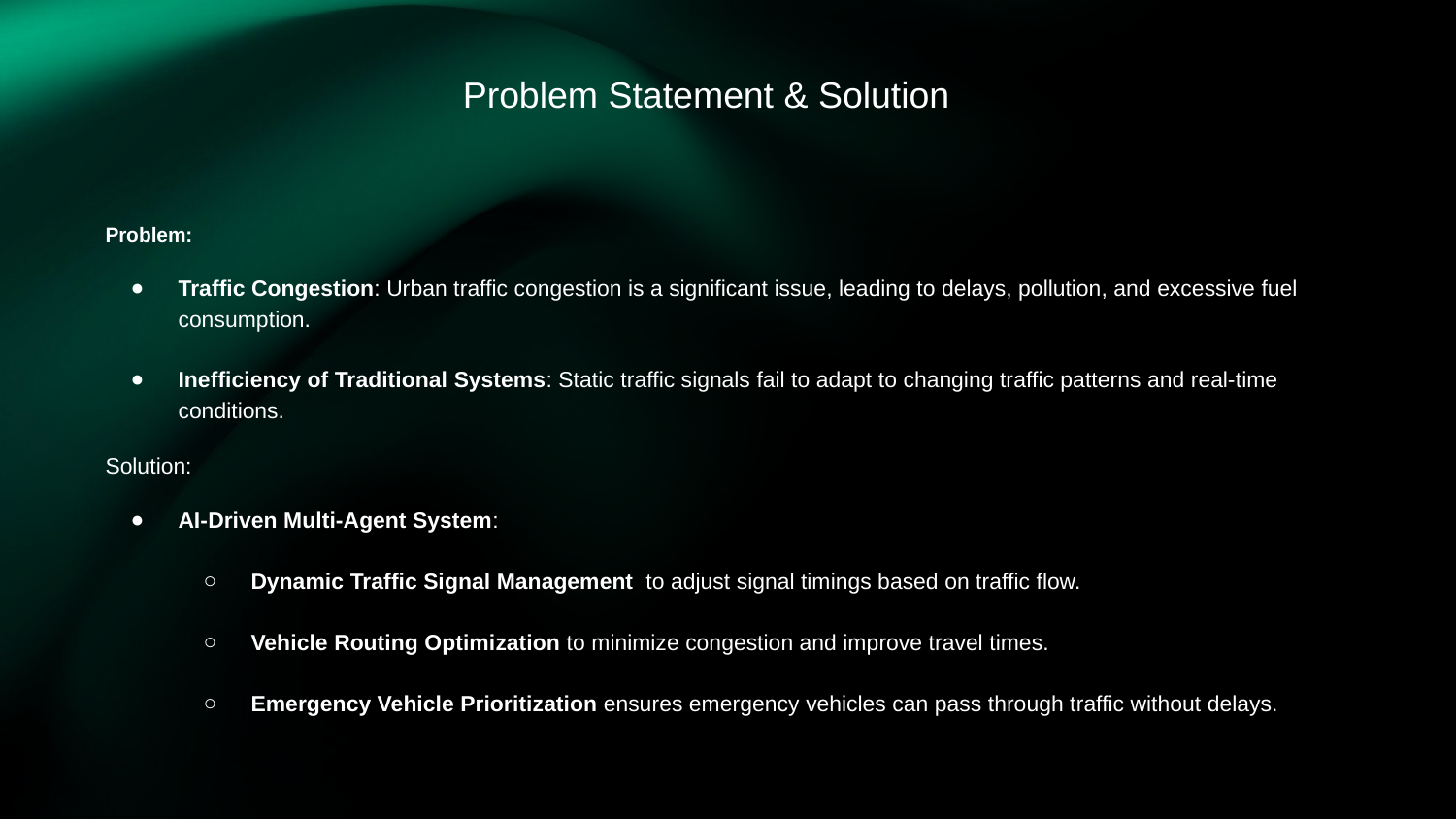

# Problem Statement & Solution
Problem:
Traffic Congestion: Urban traffic congestion is a significant issue, leading to delays, pollution, and excessive fuel consumption.
Inefficiency of Traditional Systems: Static traffic signals fail to adapt to changing traffic patterns and real-time conditions.
Solution:
AI-Driven Multi-Agent System:
Dynamic Traffic Signal Management  to adjust signal timings based on traffic flow.
Vehicle Routing Optimization to minimize congestion and improve travel times.
Emergency Vehicle Prioritization ensures emergency vehicles can pass through traffic without delays.